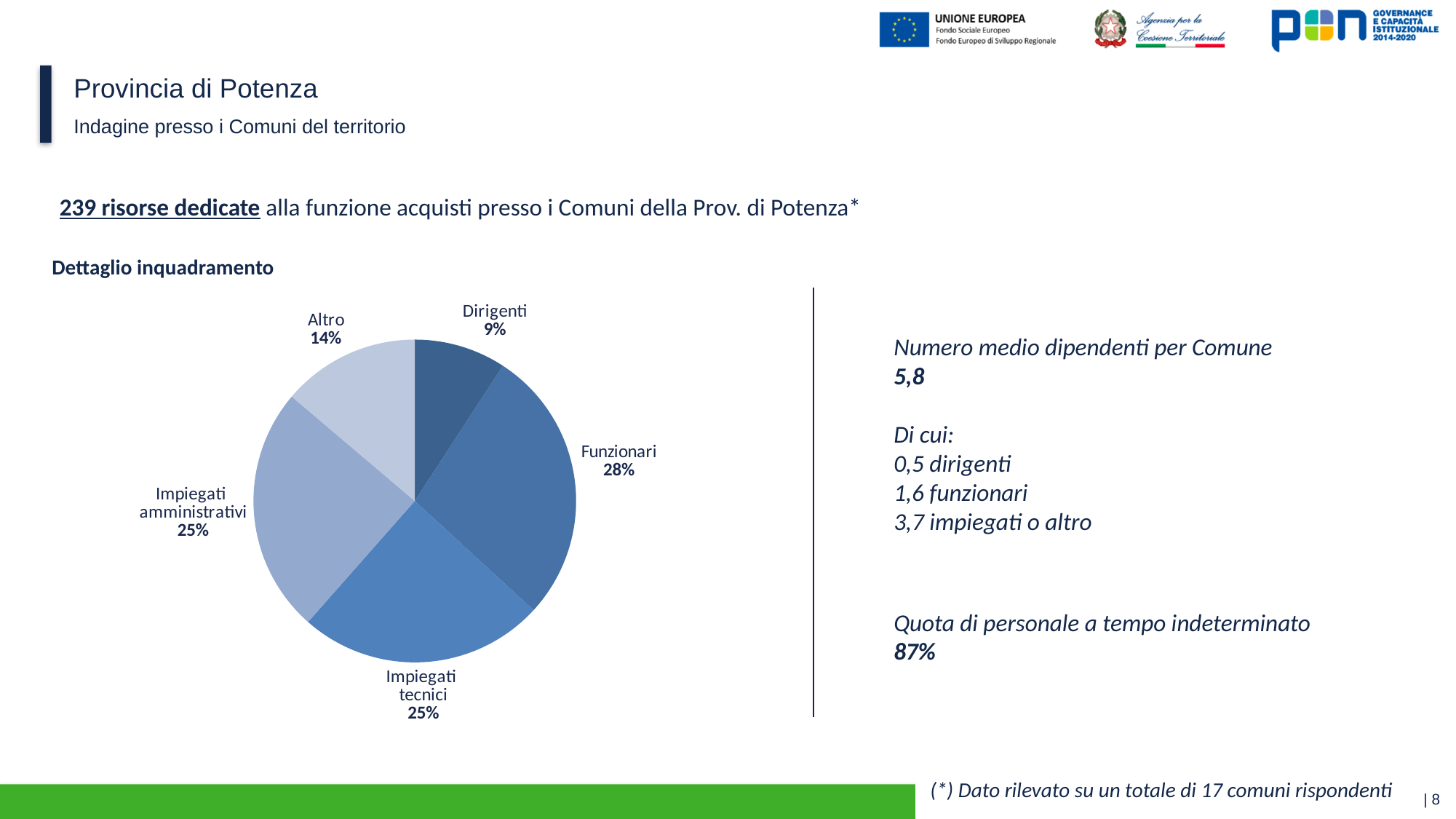

# Provincia di Potenza
Indagine presso i Comuni del territorio
239 risorse dedicate alla funzione acquisti presso i Comuni della Prov. di Potenza*
Dettaglio inquadramento

### Chart

| Category | Totale |
|---|---|
| Dirigenti | 22.0 |
| Funzionari | 66.0 |
| Impiegati
tecnici | 59.0 |
| Impiegati
amministrativi | 59.0 |
| Altro | 33.0 |
Numero medio dipendenti per Comune
5,8
Di cui:
0,5 dirigenti
1,6 funzionari
3,7 impiegati o altro
Quota di personale a tempo indeterminato
87%
(*) Dato rilevato su un totale di 17 comuni rispondenti